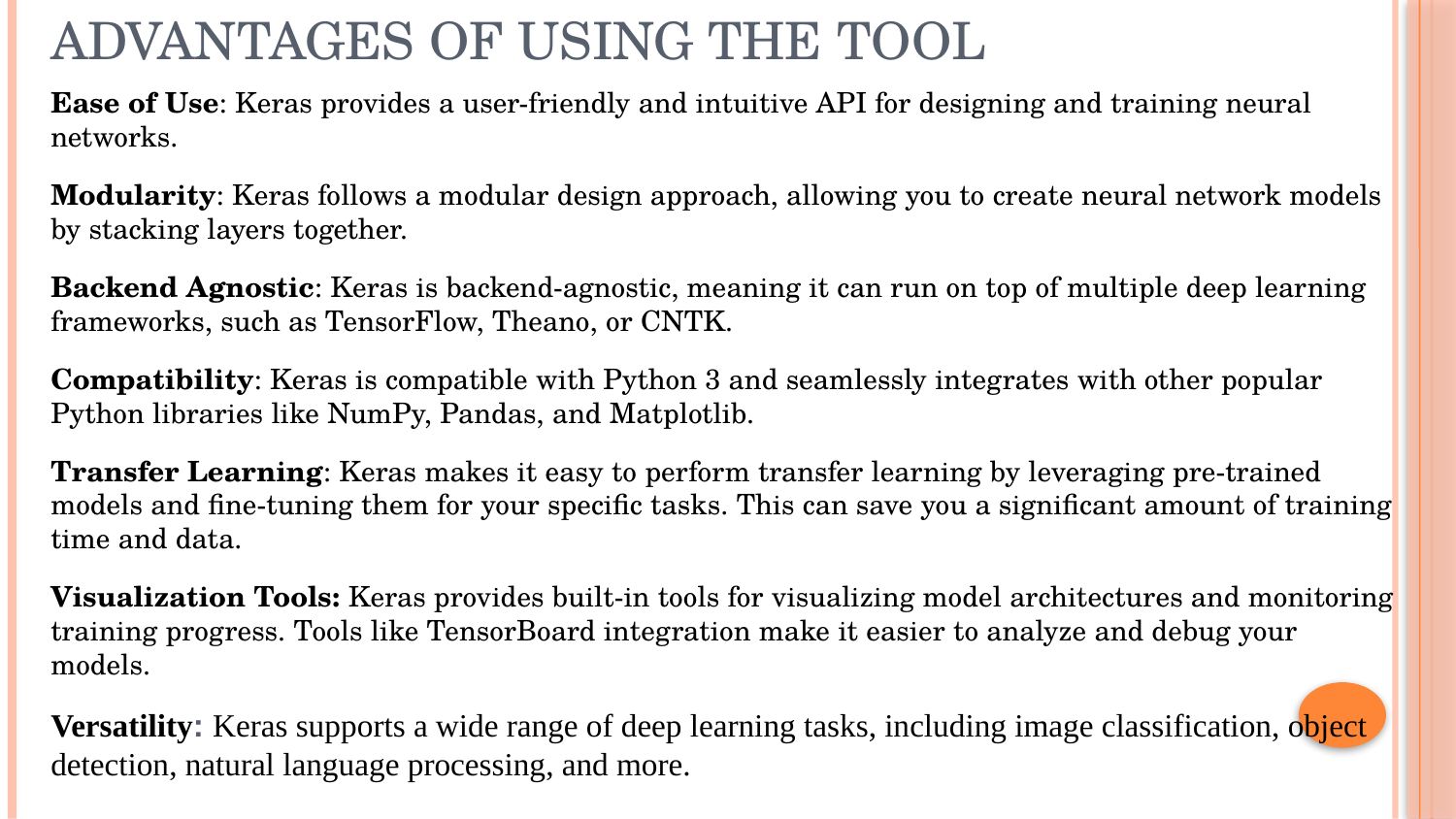

# ADVANTAGES OF USING THE TOOL
Ease of Use: Keras provides a user-friendly and intuitive API for designing and training neural networks.
Modularity: Keras follows a modular design approach, allowing you to create neural network models by stacking layers together.
Backend Agnostic: Keras is backend-agnostic, meaning it can run on top of multiple deep learning frameworks, such as TensorFlow, Theano, or CNTK.
Compatibility: Keras is compatible with Python 3 and seamlessly integrates with other popular Python libraries like NumPy, Pandas, and Matplotlib.
Transfer Learning: Keras makes it easy to perform transfer learning by leveraging pre-trained models and fine-tuning them for your specific tasks. This can save you a significant amount of training time and data.
Visualization Tools: Keras provides built-in tools for visualizing model architectures and monitoring training progress. Tools like TensorBoard integration make it easier to analyze and debug your models.
Versatility: Keras supports a wide range of deep learning tasks, including image classification, object detection, natural language processing, and more.